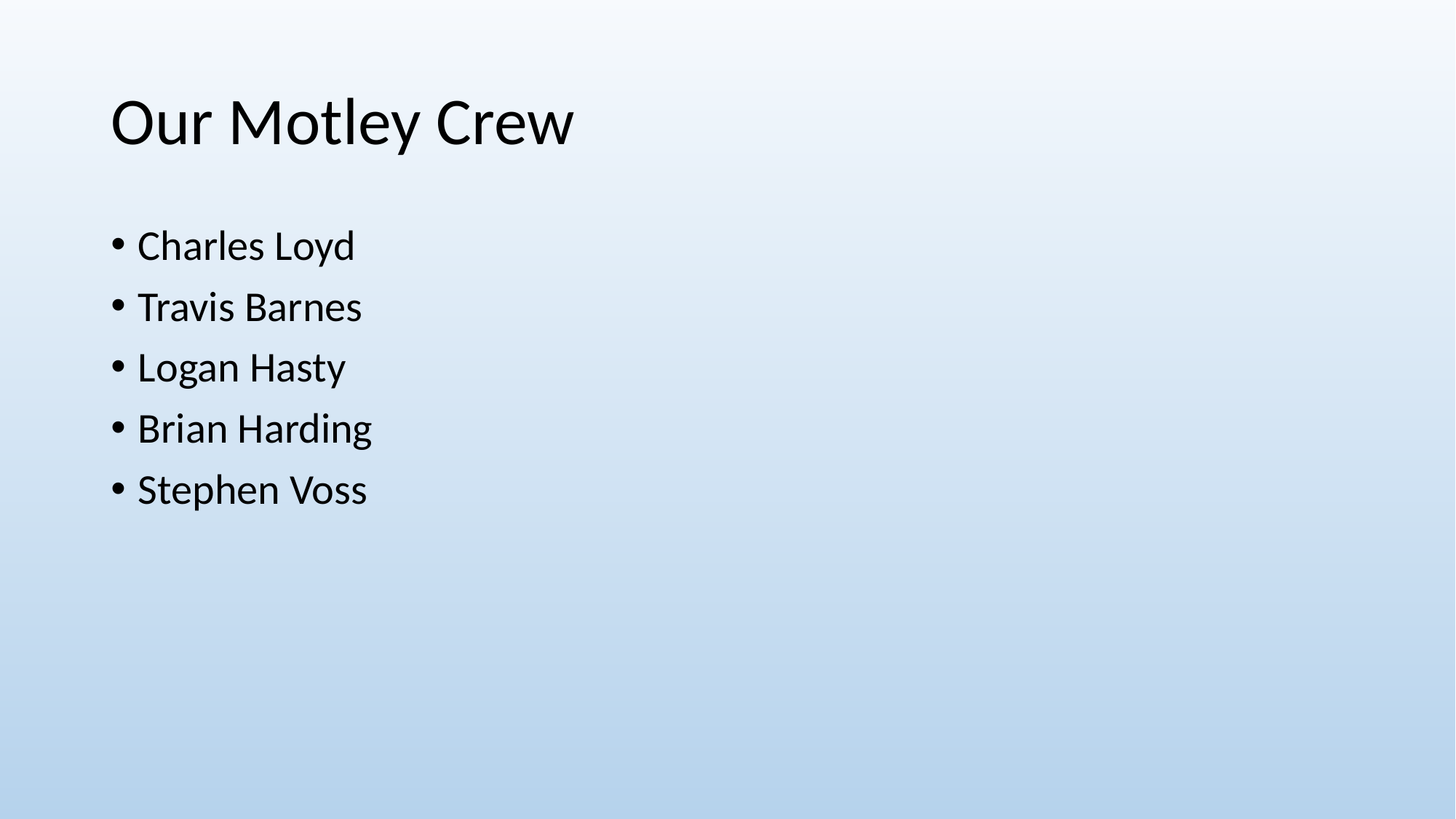

# Our Motley Crew
Charles Loyd
Travis Barnes
Logan Hasty
Brian Harding
Stephen Voss